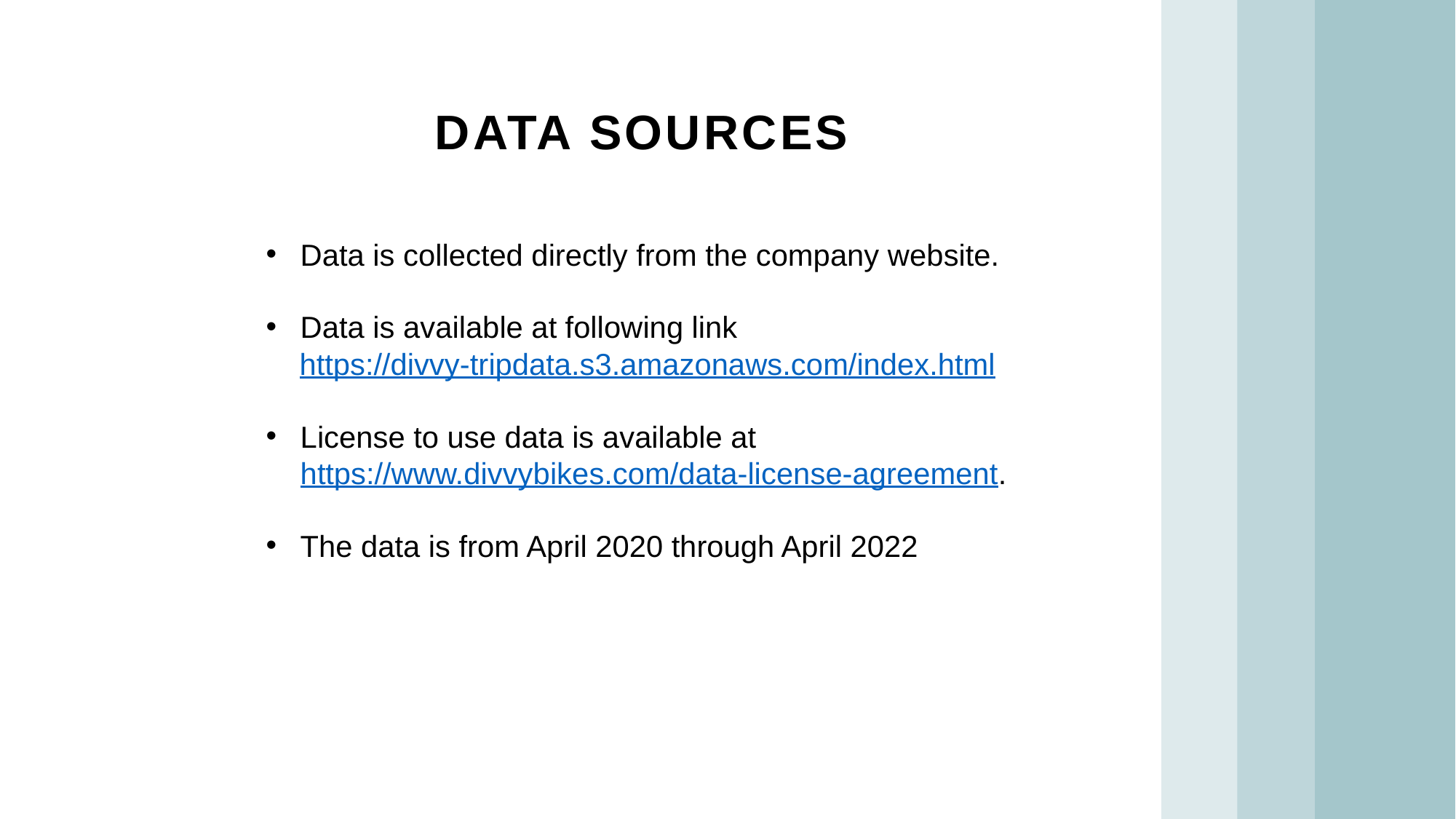

# Data sources
Data is collected directly from the company website.

Data is available at following link
    https://divvy-tripdata.s3.amazonaws.com/index.html

License to use data is available at https://www.divvybikes.com/data-license-agreement.

The data is from April 2020 through April 2022
6